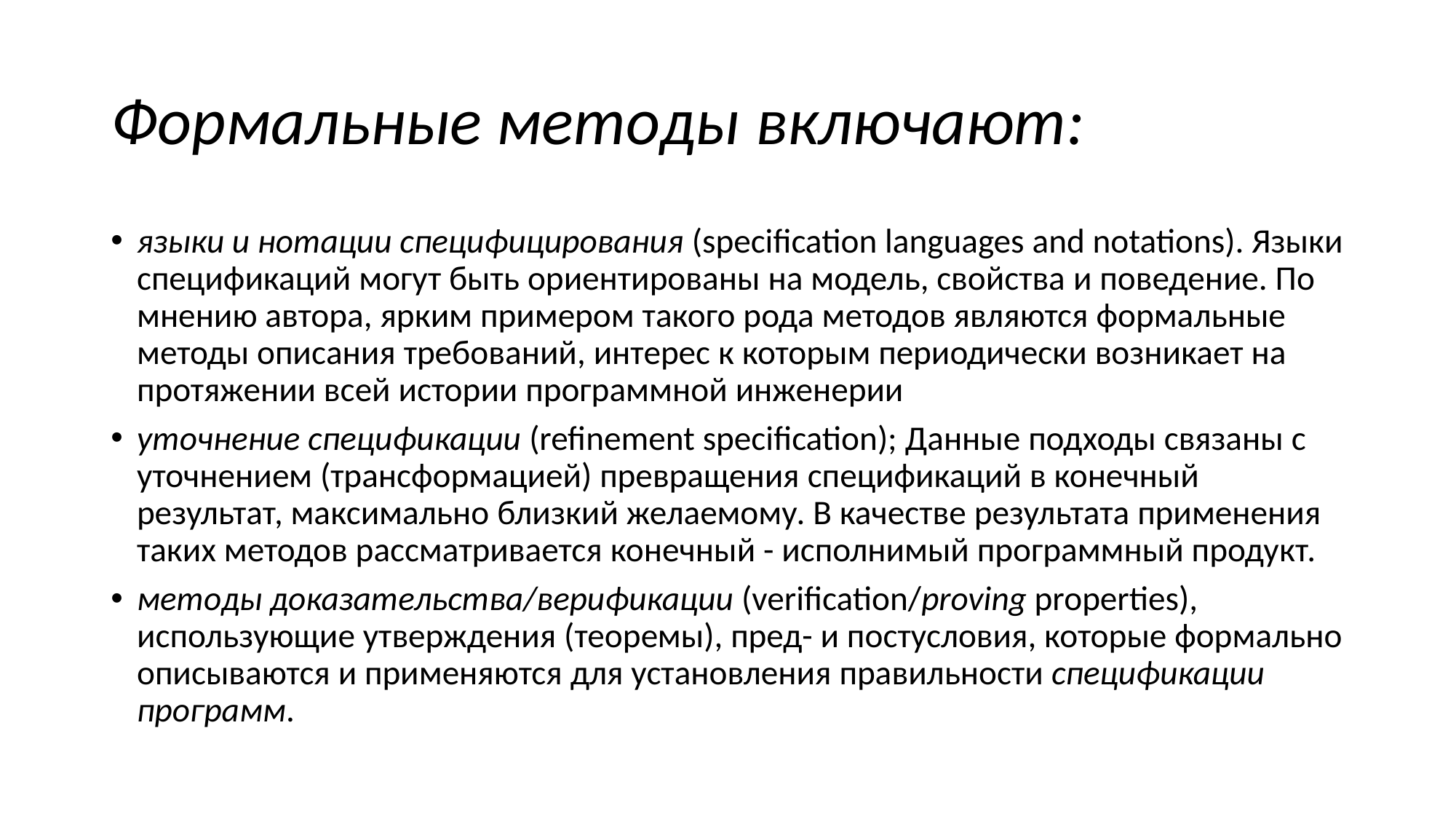

# Формальные методы включают:
языки и нотации специфицирования (specification languages and notations). Языки спецификаций могут быть ориентированы на модель, свойства и поведение. По мнению автора, ярким примером такого рода методов являются формальные методы описания требований, интерес к которым периодически возникает на протяжении всей истории программной инженерии
уточнение спецификации (refinement specification); Данные подходы связаны с уточнением (трансформацией) превращения спецификаций в конечный результат, максимально близкий желаемому. В качестве результата применения таких методов рассматривается конечный - исполнимый программный продукт.
методы доказательства/верификации (verification/proving properties), использующие утверждения (теоремы), пред- и постусловия, которые формально описываются и применяются для установления правильности спецификации программ.